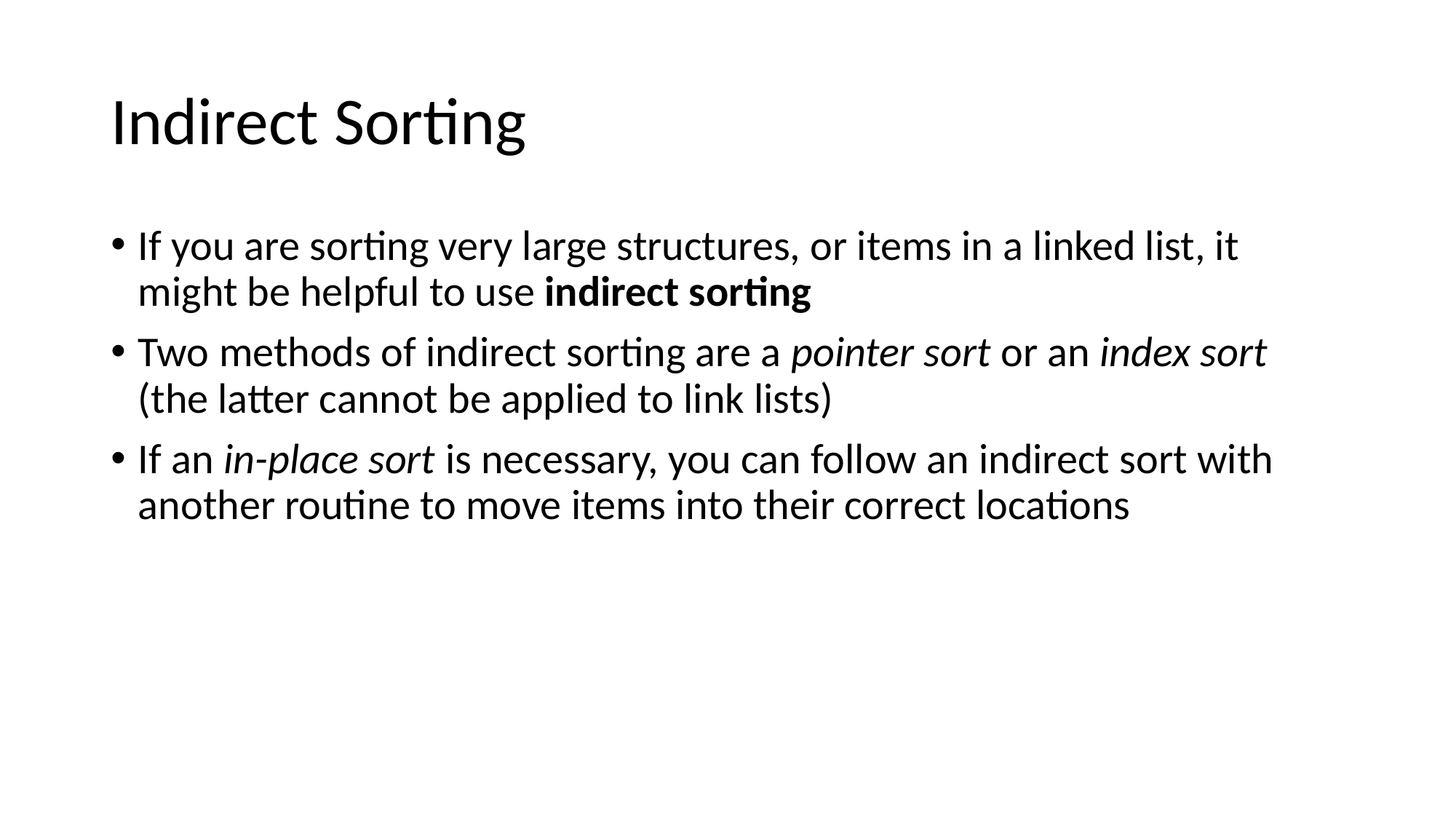

# Indirect Sorting
If you are sorting very large structures, or items in a linked list, it might be helpful to use indirect sorting
Two methods of indirect sorting are a pointer sort or an index sort (the latter cannot be applied to link lists)
If an in-place sort is necessary, you can follow an indirect sort with another routine to move items into their correct locations